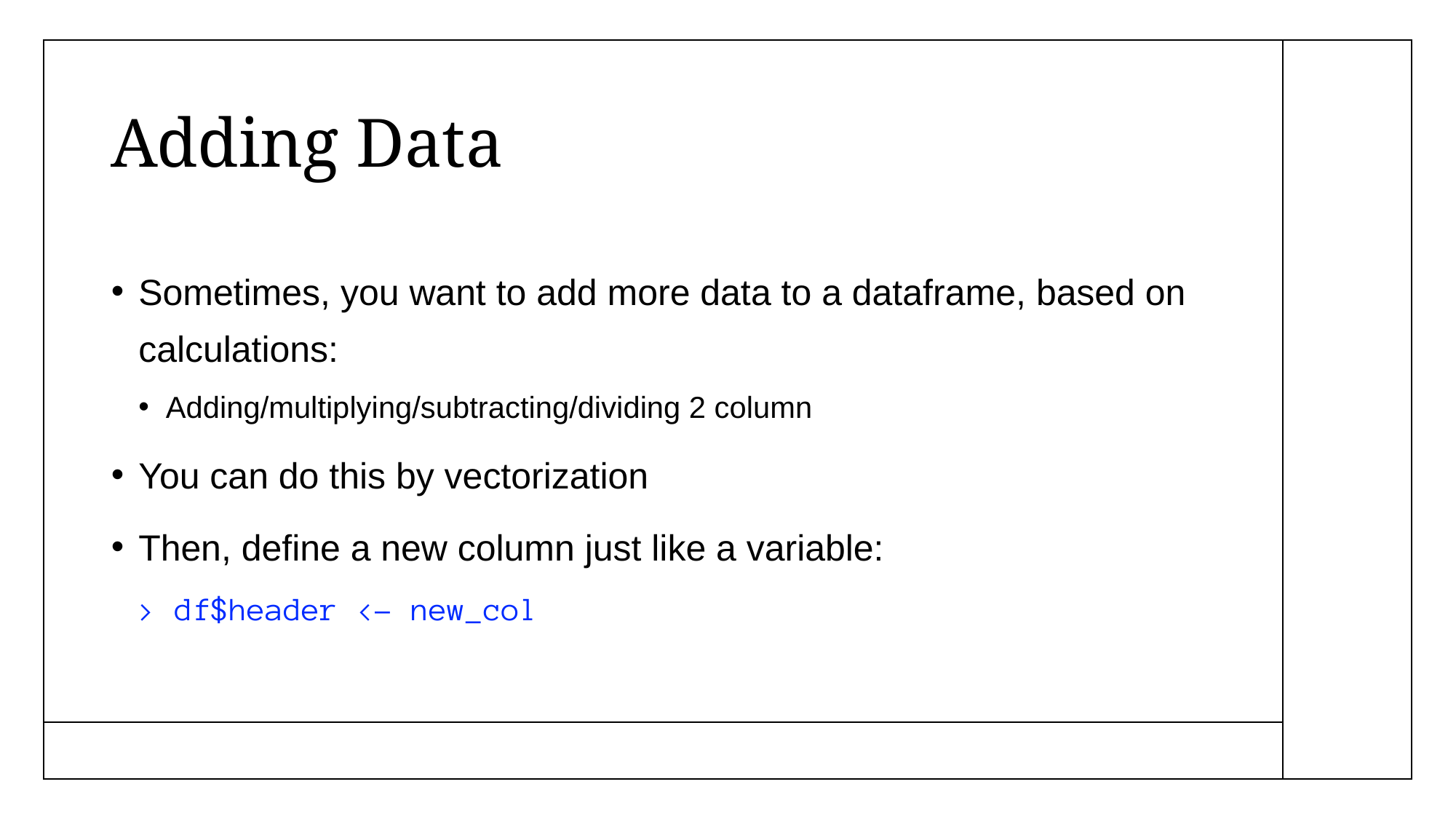

# Adding Data
Sometimes, you want to add more data to a dataframe, based on calculations:
Adding/multiplying/subtracting/dividing 2 column
You can do this by vectorization
Then, define a new column just like a variable:
> df$header <- new_col